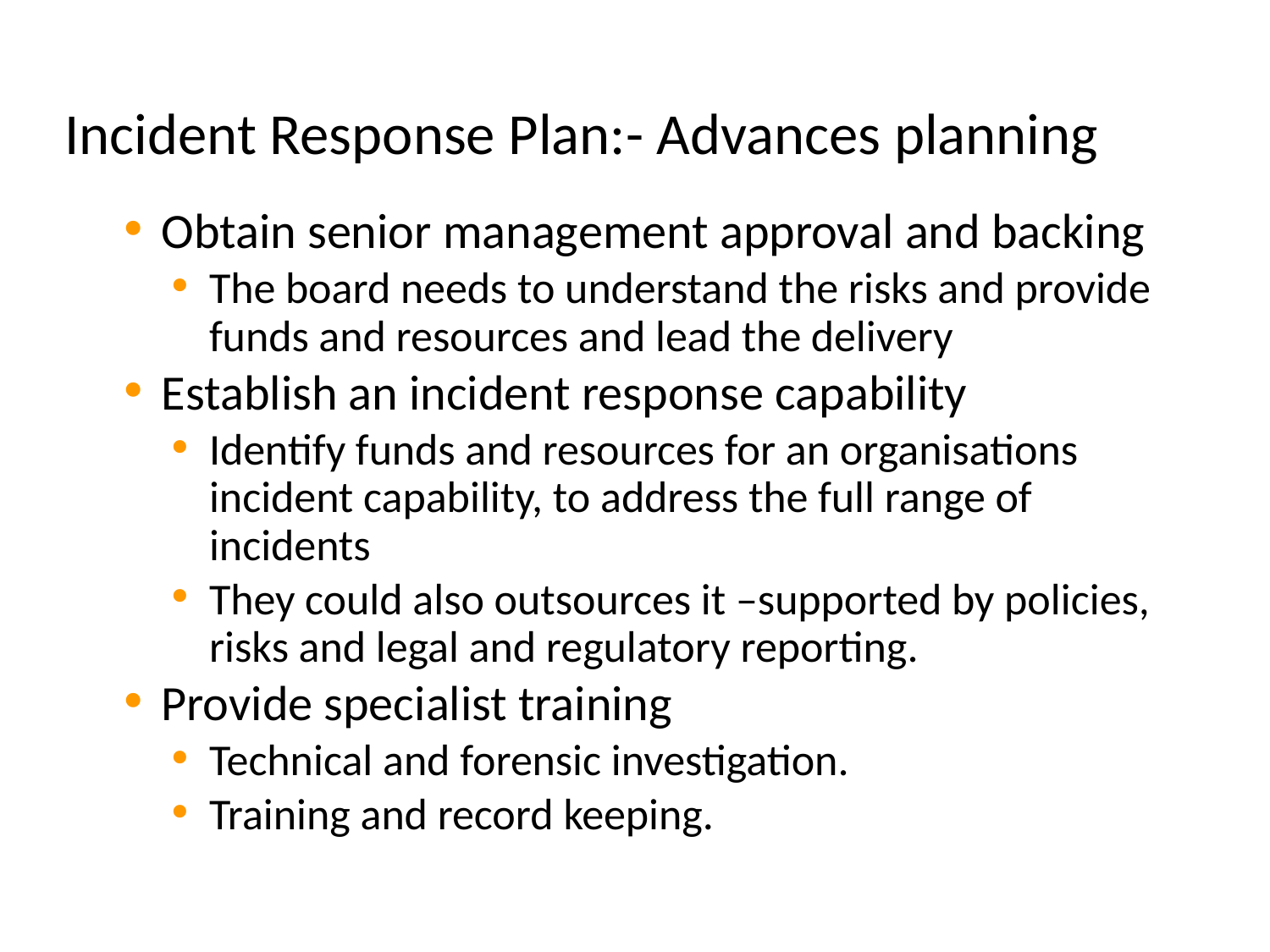

# Incident Response Plan:- Advances planning
Obtain senior management approval and backing
The board needs to understand the risks and provide funds and resources and lead the delivery
Establish an incident response capability
Identify funds and resources for an organisations incident capability, to address the full range of incidents
They could also outsources it –supported by policies, risks and legal and regulatory reporting.
Provide specialist training
Technical and forensic investigation.
Training and record keeping.